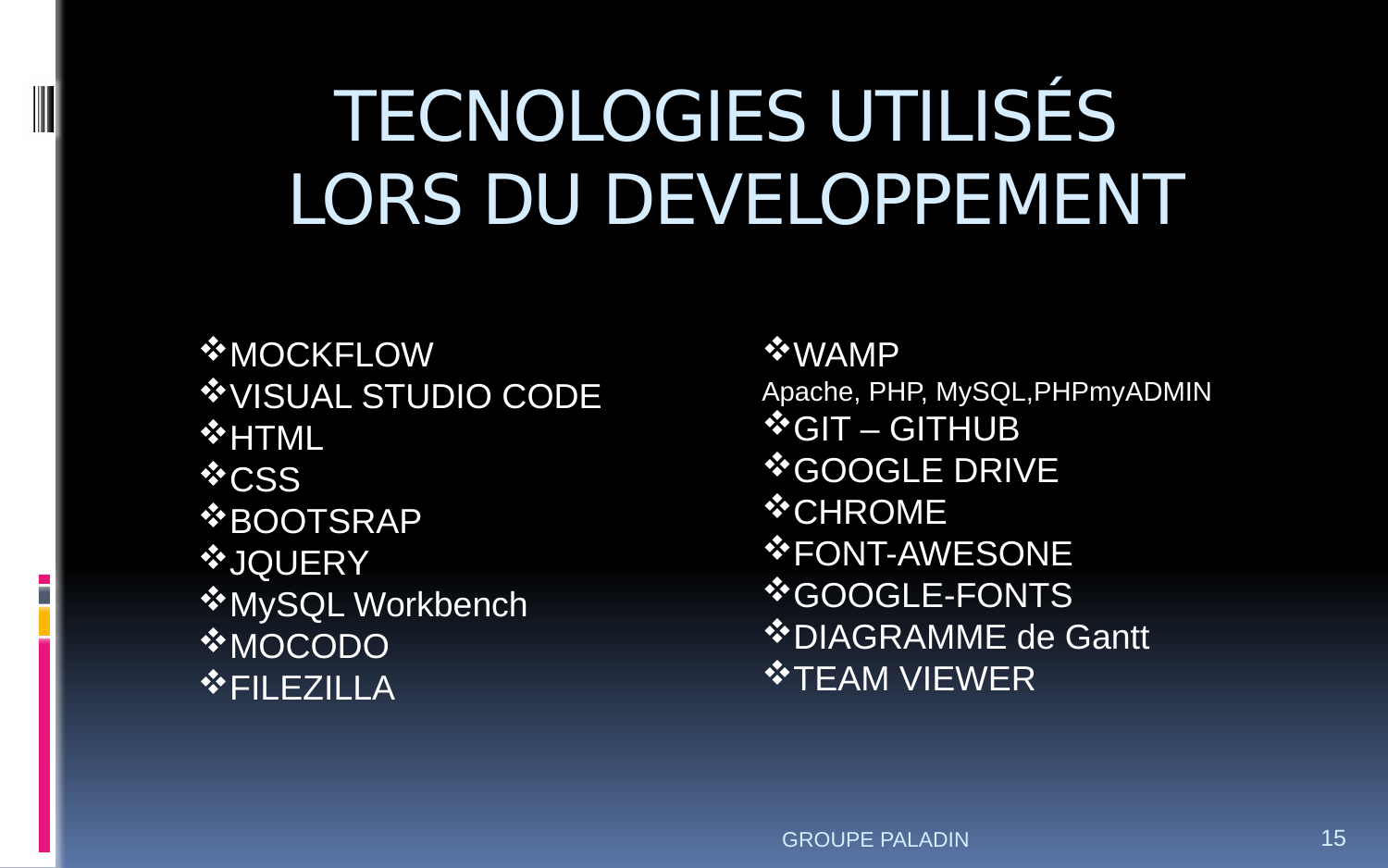

# TECNOLOGIES UTILISÉS LORS DU DEVELOPPEMENT
MOCKFLOW
VISUAL STUDIO CODE
HTML
CSS
BOOTSRAP
JQUERY
MySQL Workbench
MOCODO
FILEZILLA

WAMP
Apache, PHP, MySQL,PHPmyADMIN
GIT – GITHUB
GOOGLE DRIVE
CHROME
FONT-AWESONE
GOOGLE-FONTS
DIAGRAMME de Gantt
TEAM VIEWER

GROUPE PALADIN
15